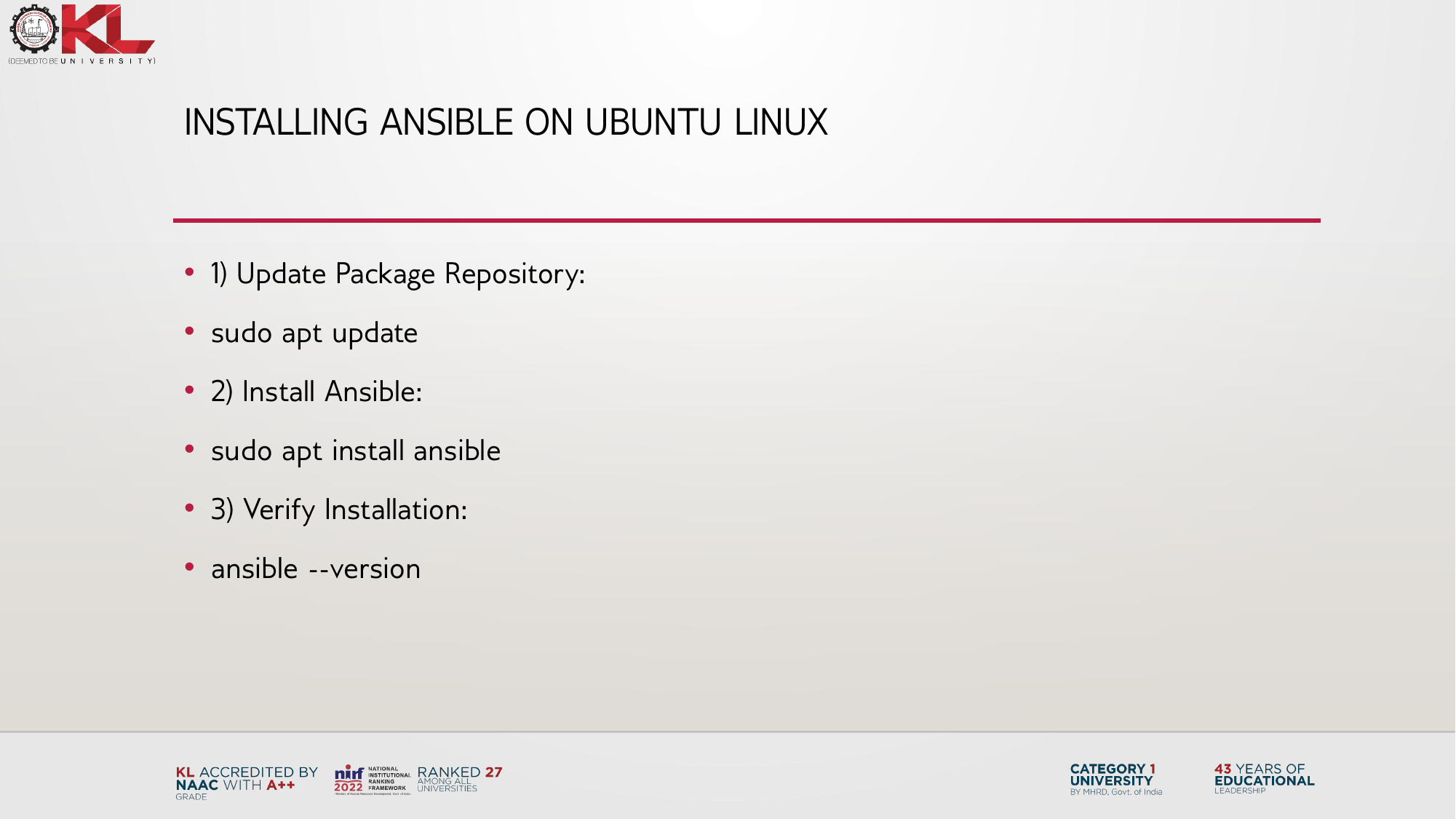

# Installing Ansible on Ubuntu Linux
1) Update Package Repository:
sudo apt update
2) Install Ansible:
sudo apt install ansible
3) Verify Installation:
ansible --version